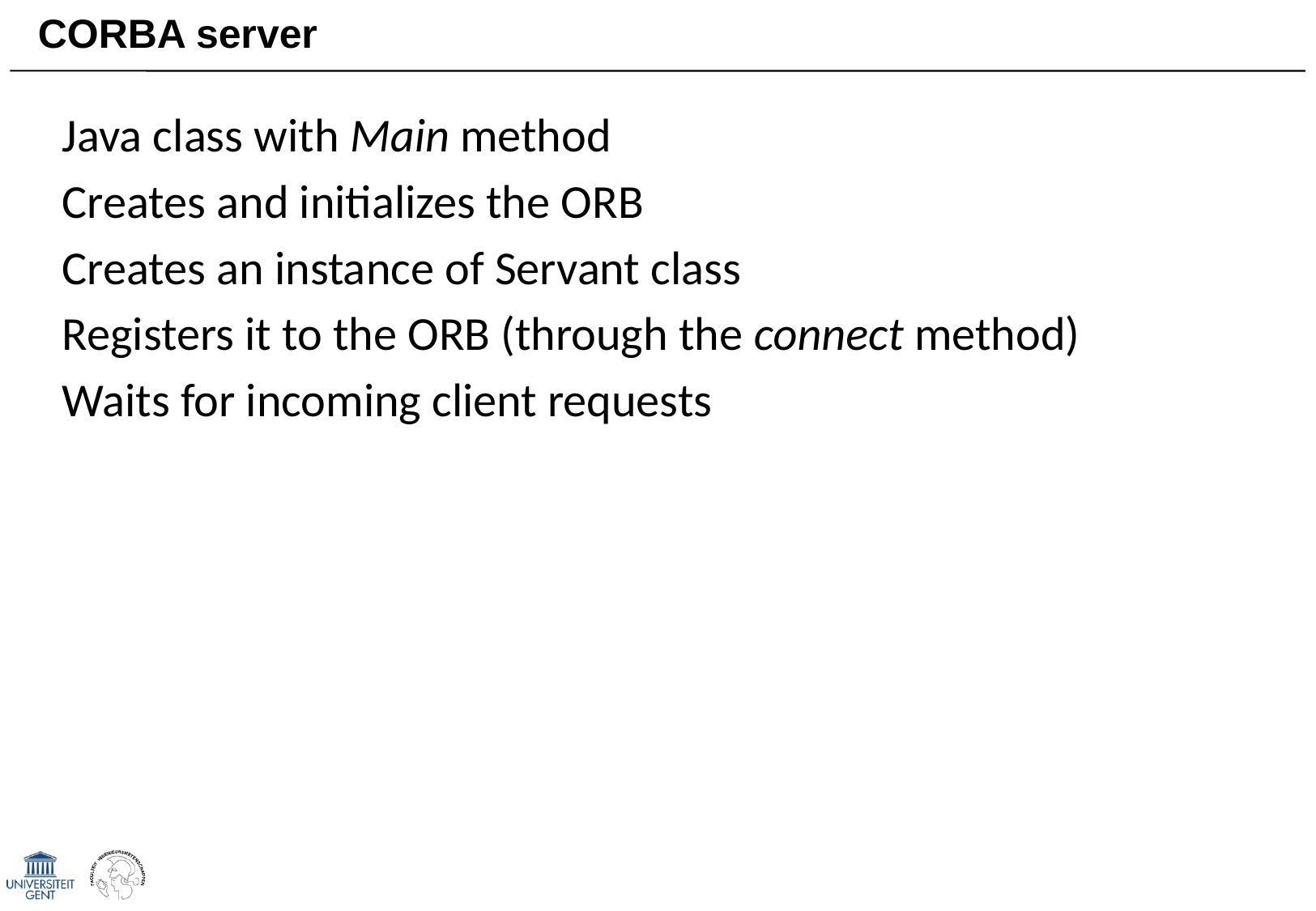

# CORBA server
Java class with Main method
Creates and initializes the ORB
Creates an instance of Servant class
Registers it to the ORB (through the connect method)
Waits for incoming client requests